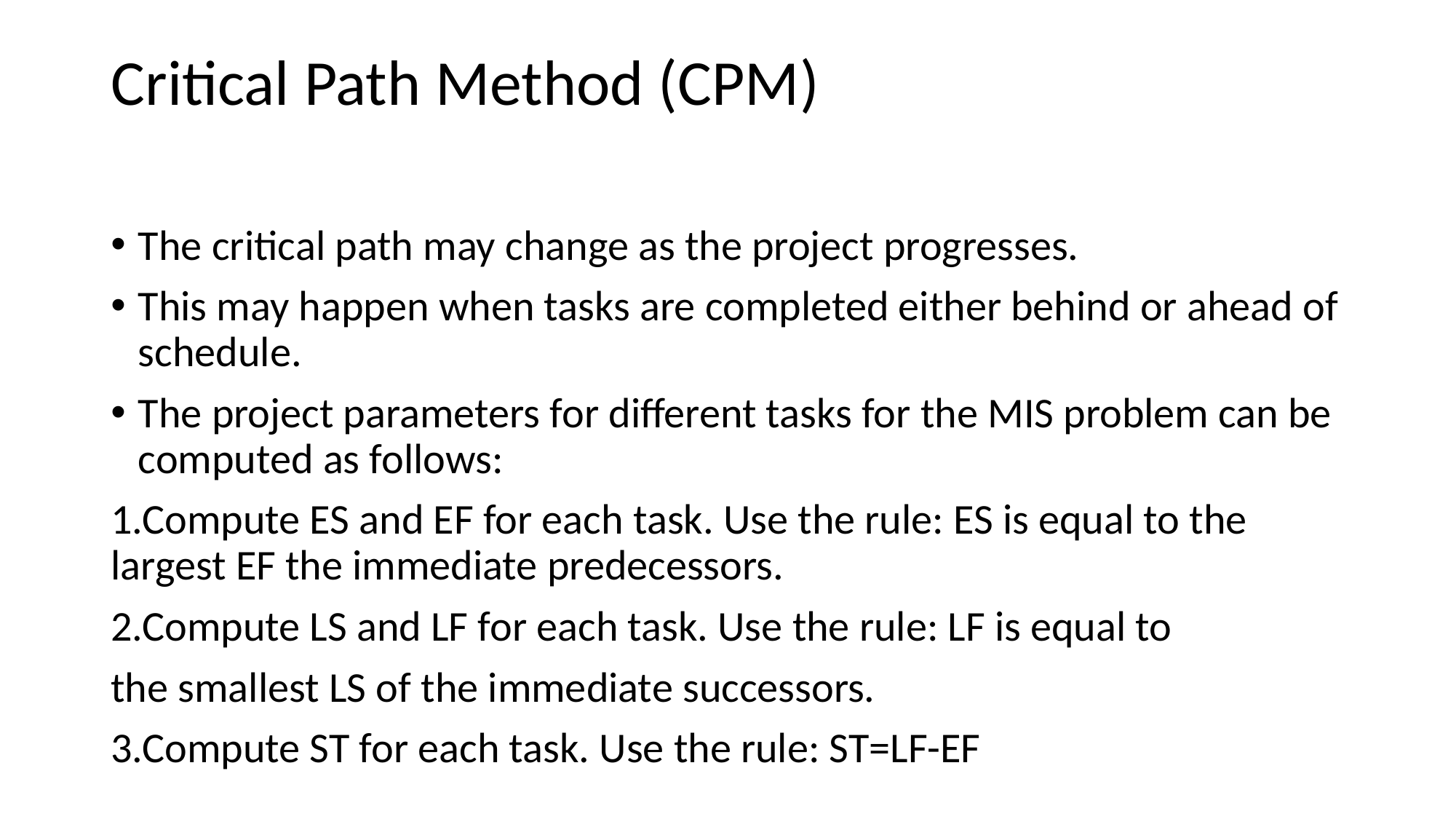

# Critical Path Method (CPM)
The critical path may change as the project progresses.
This may happen when tasks are completed either behind or ahead of schedule.
The project parameters for different tasks for the MIS problem can be computed as follows:
1.Compute ES and EF for each task. Use the rule: ES is equal to the largest EF the immediate predecessors.
2.Compute LS and LF for each task. Use the rule: LF is equal to
the smallest LS of the immediate successors.
3.Compute ST for each task. Use the rule: ST=LF-EF